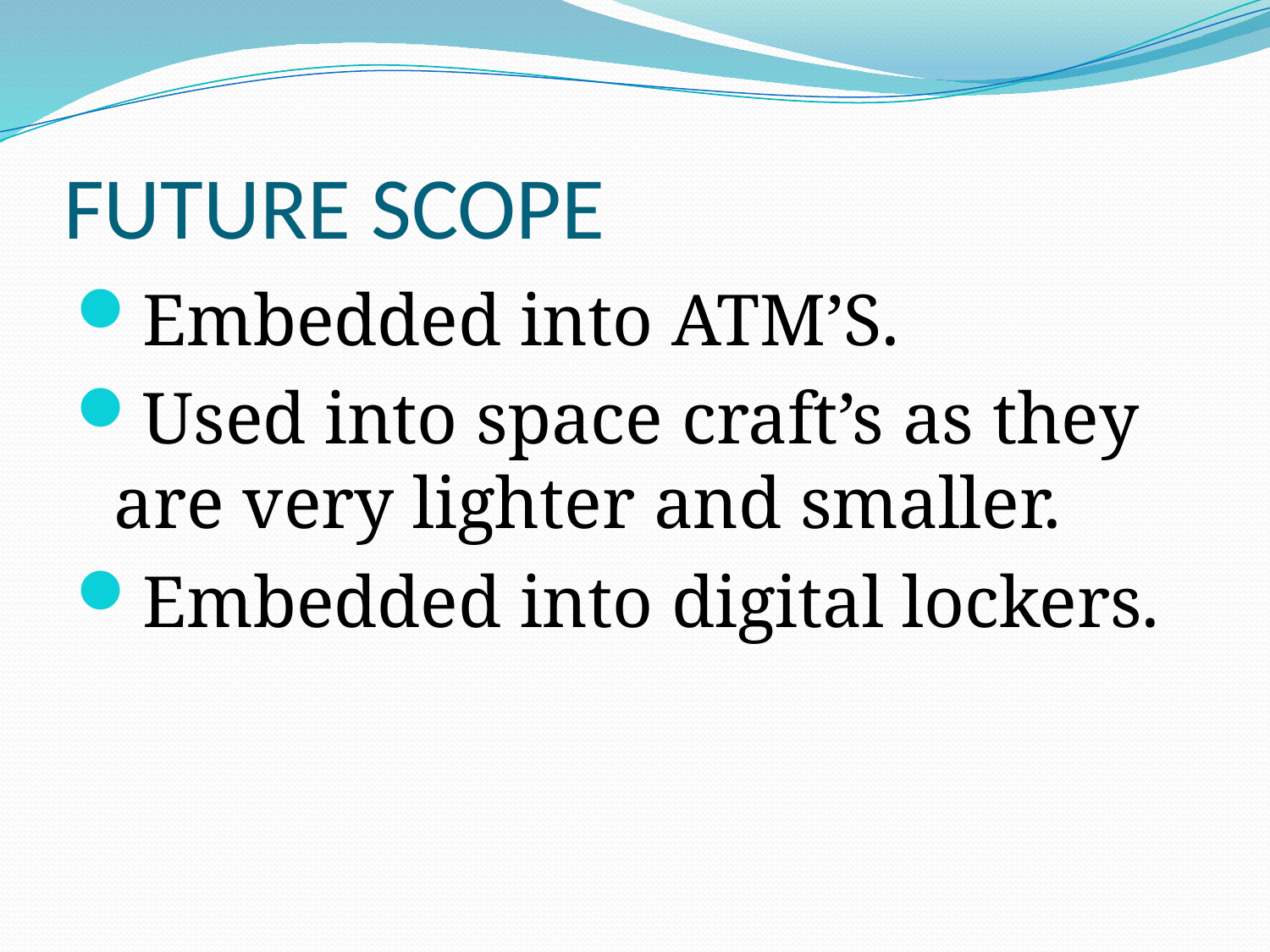

# FUTURE SCOPE
Embedded into ATM’S.
Used into space craft’s as they are very lighter and smaller.
Embedded into digital lockers.